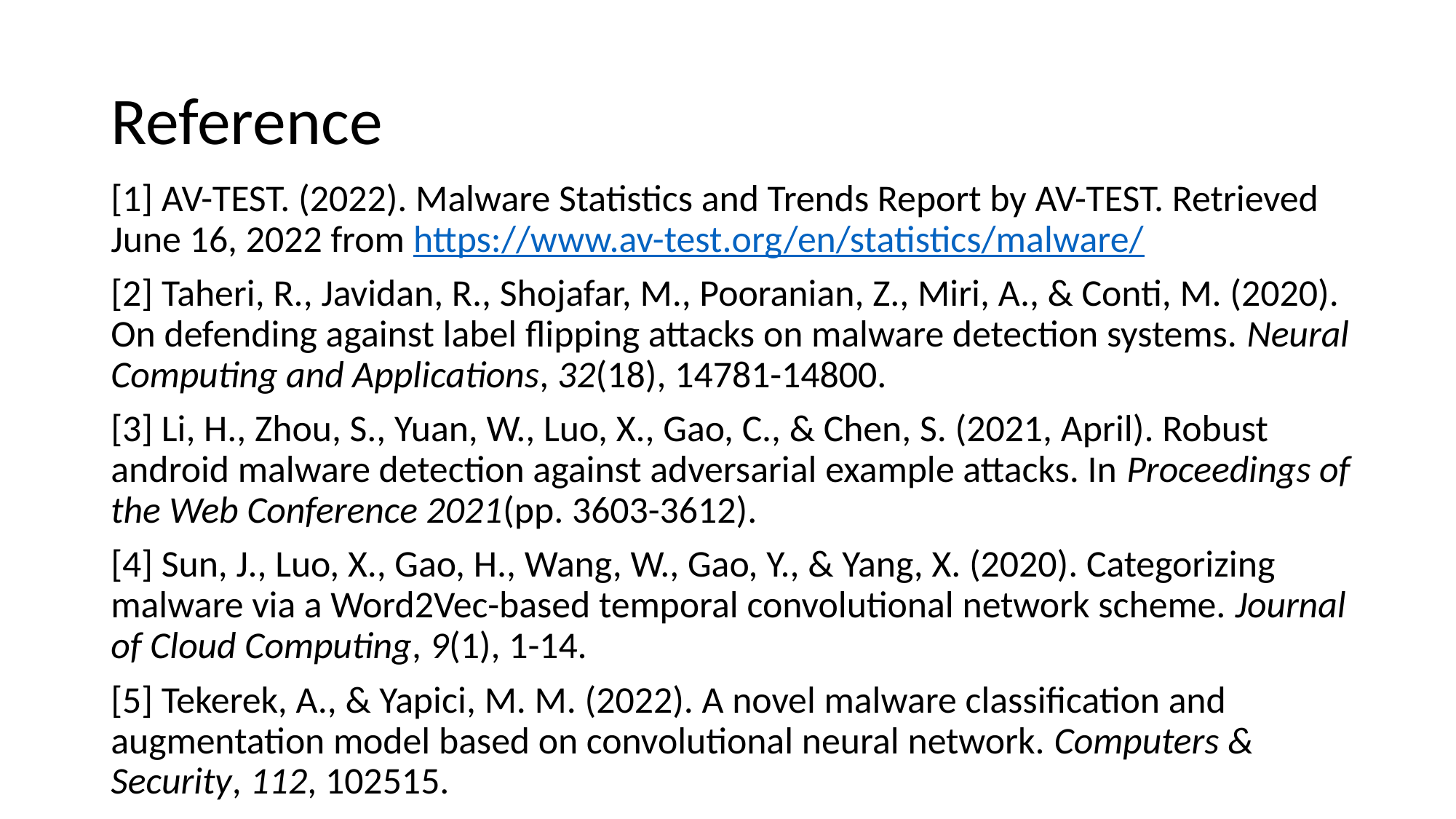

# Reference
[1] AV-TEST. (2022). Malware Statistics and Trends Report by AV-TEST. Retrieved June 16, 2022 from https://www.av-test.org/en/statistics/malware/
[2] Taheri, R., Javidan, R., Shojafar, M., Pooranian, Z., Miri, A., & Conti, M. (2020). On defending against label flipping attacks on malware detection systems. Neural Computing and Applications, 32(18), 14781-14800.
[3] Li, H., Zhou, S., Yuan, W., Luo, X., Gao, C., & Chen, S. (2021, April). Robust android malware detection against adversarial example attacks. In Proceedings of the Web Conference 2021(pp. 3603-3612).
[4] Sun, J., Luo, X., Gao, H., Wang, W., Gao, Y., & Yang, X. (2020). Categorizing malware via a Word2Vec-based temporal convolutional network scheme. Journal of Cloud Computing, 9(1), 1-14.
[5] Tekerek, A., & Yapici, M. M. (2022). A novel malware classification and augmentation model based on convolutional neural network. Computers & Security, 112, 102515.